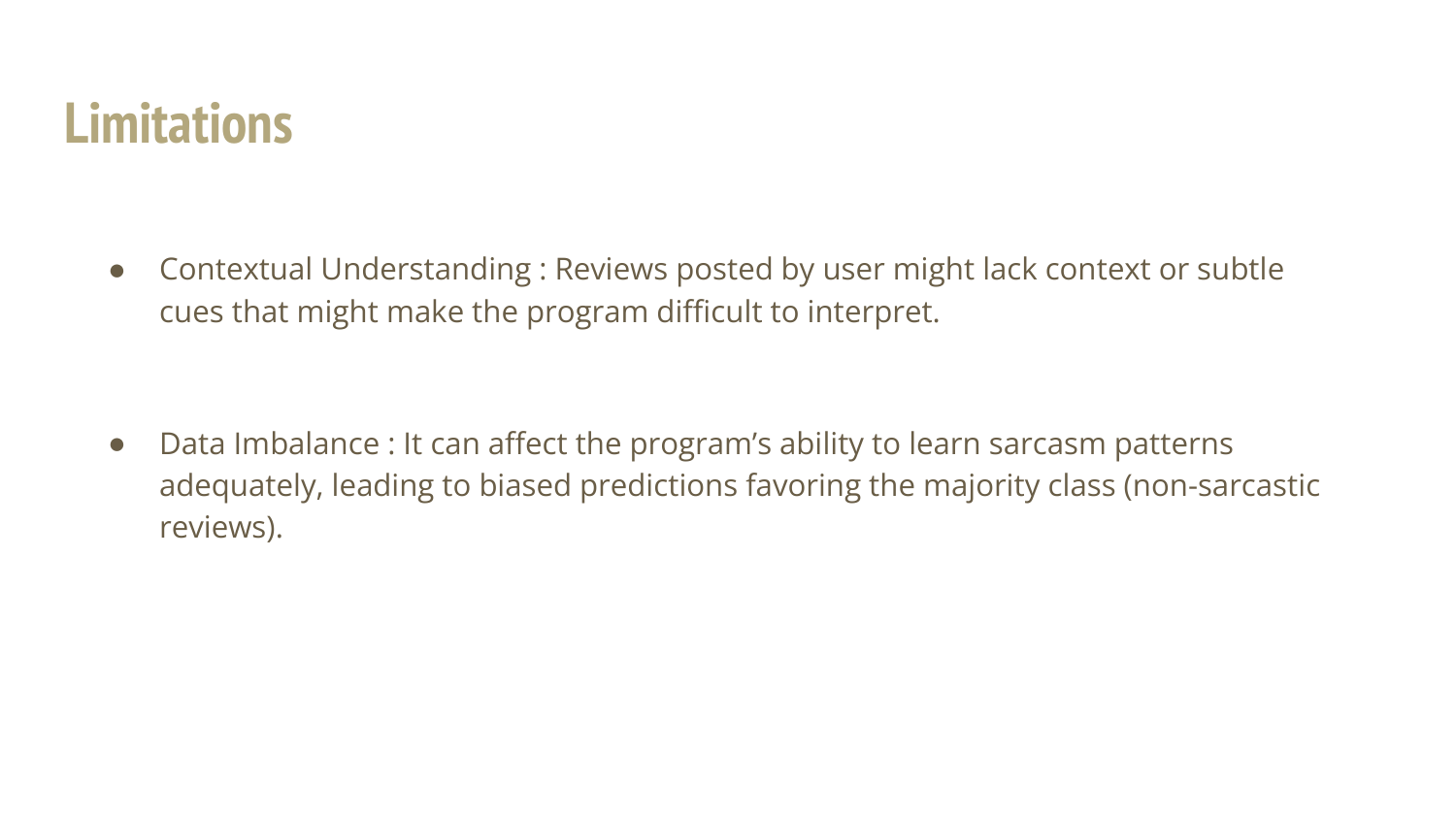

# Limitations
Contextual Understanding : Reviews posted by user might lack context or subtle cues that might make the program difficult to interpret.

Data Imbalance : It can affect the program’s ability to learn sarcasm patterns adequately, leading to biased predictions favoring the majority class (non-sarcastic reviews).